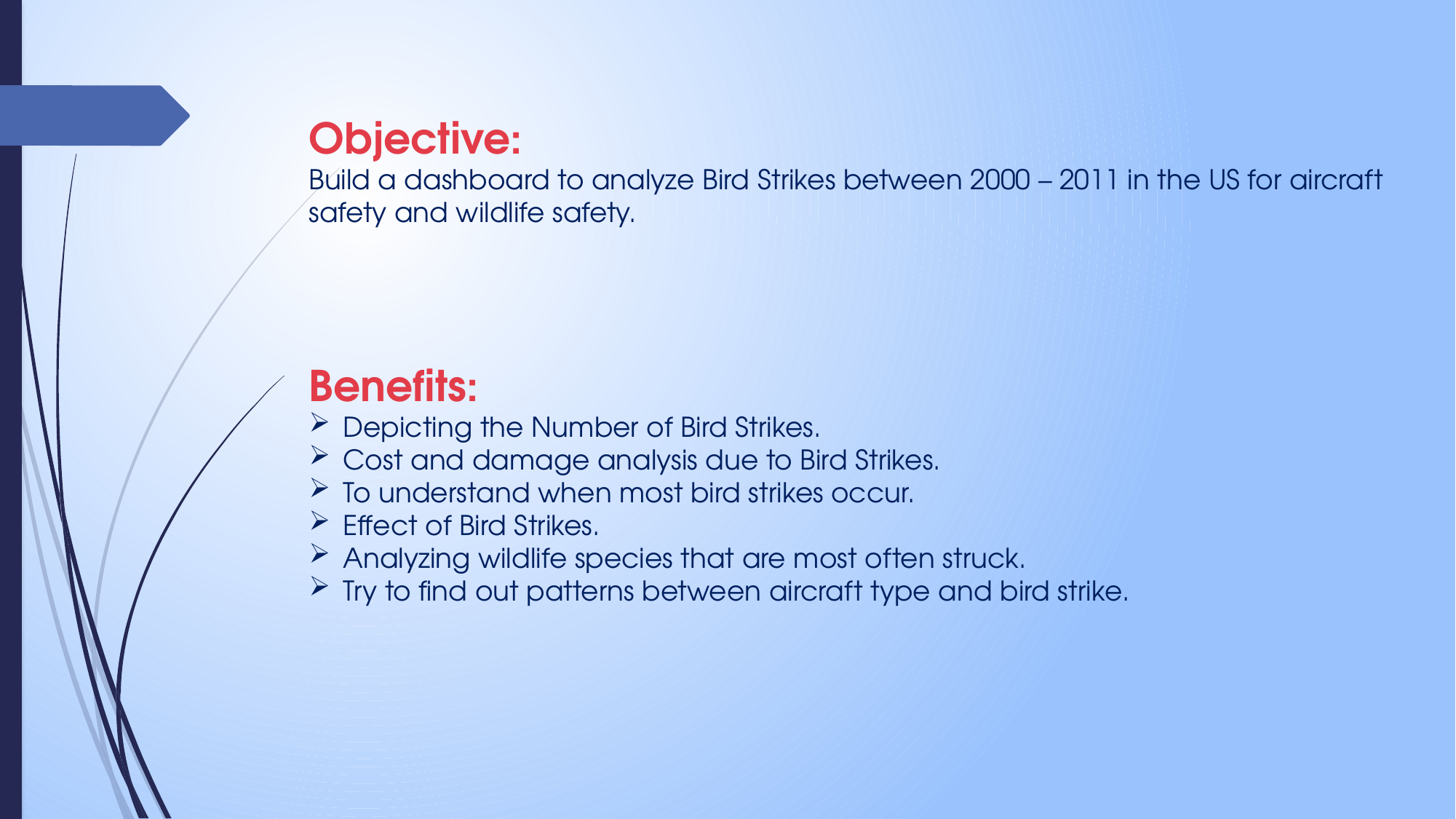

Objective:
Build a dashboard to analyze Bird Strikes between 2000 – 2011 in the US for aircraft safety and wildlife safety.

Benefits:
Depicting the Number of Bird Strikes.
Cost and damage analysis due to Bird Strikes.
To understand when most bird strikes occur.
Effect of Bird Strikes.
Analyzing wildlife species that are most often struck.
Try to find out patterns between aircraft type and bird strike.